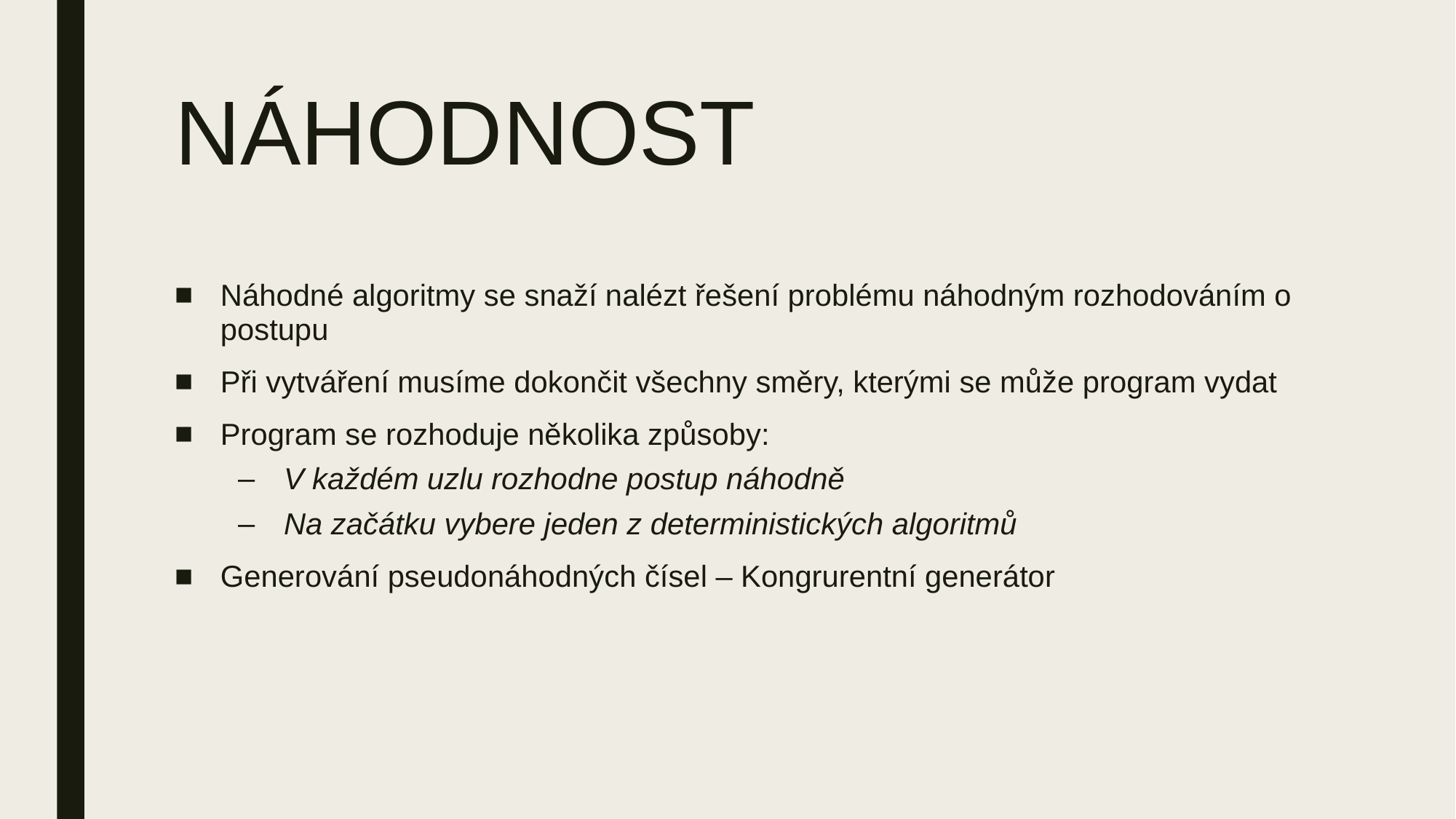

# NÁHODNOST
Náhodné algoritmy se snaží nalézt řešení problému náhodným rozhodováním o postupu
Při vytváření musíme dokončit všechny směry, kterými se může program vydat
Program se rozhoduje několika způsoby:
V každém uzlu rozhodne postup náhodně
Na začátku vybere jeden z deterministických algoritmů
Generování pseudonáhodných čísel – Kongrurentní generátor